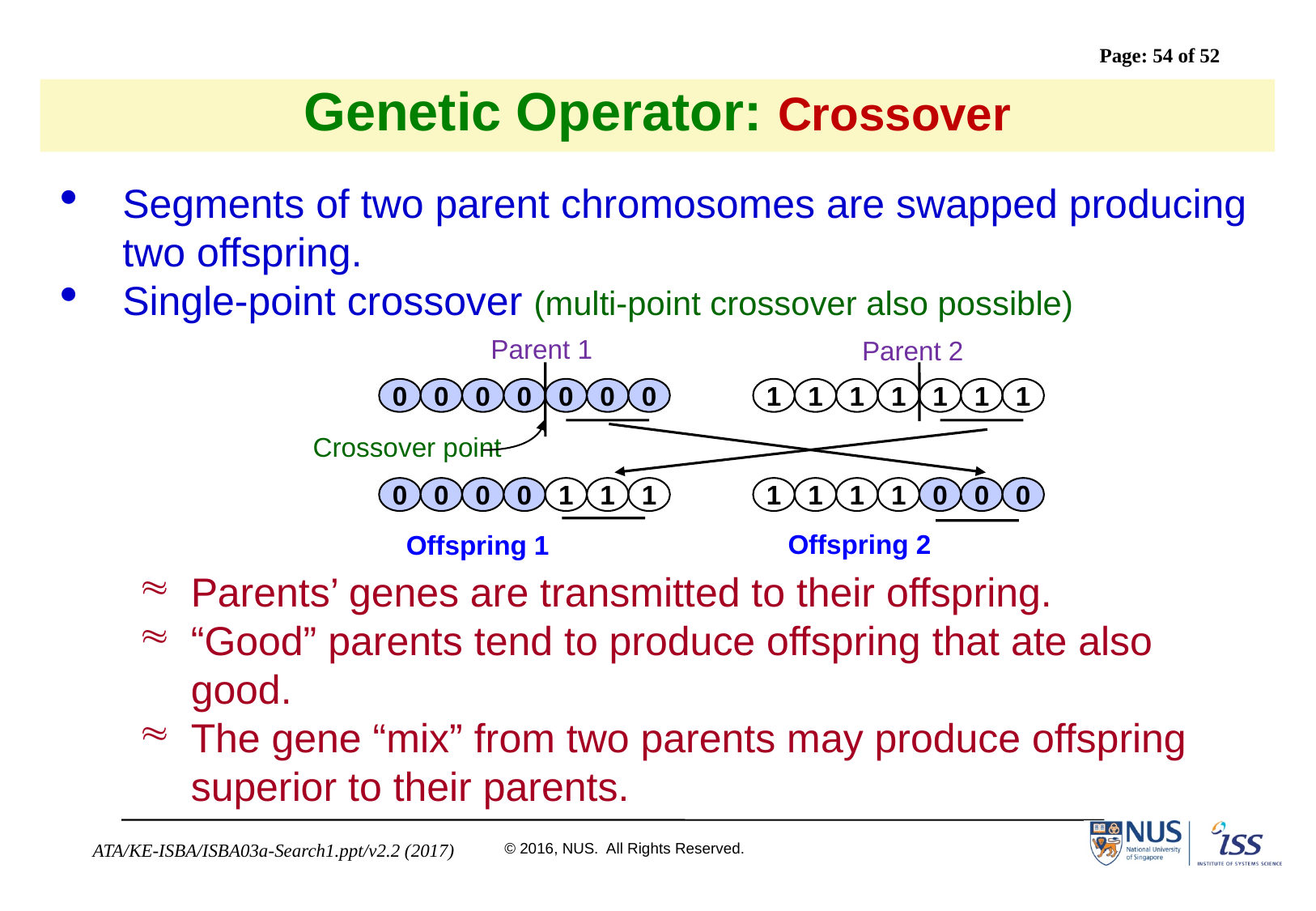

# Genetic Operator: Crossover
Segments of two parent chromosomes are swapped producing two offspring.
Single-point crossover (multi-point crossover also possible)

Parents’ genes are transmitted to their offspring.
“Good” parents tend to produce offspring that ate also good.
The gene “mix” from two parents may produce offspring superior to their parents.
Parent 1
Parent 2

0
0
0
0
0
0
0
1
1
1
1
1
1
1

Crossover point

0
0
0
0
1
1
1
1
1
1
1
0
0
0

Offspring 2
Offspring 1